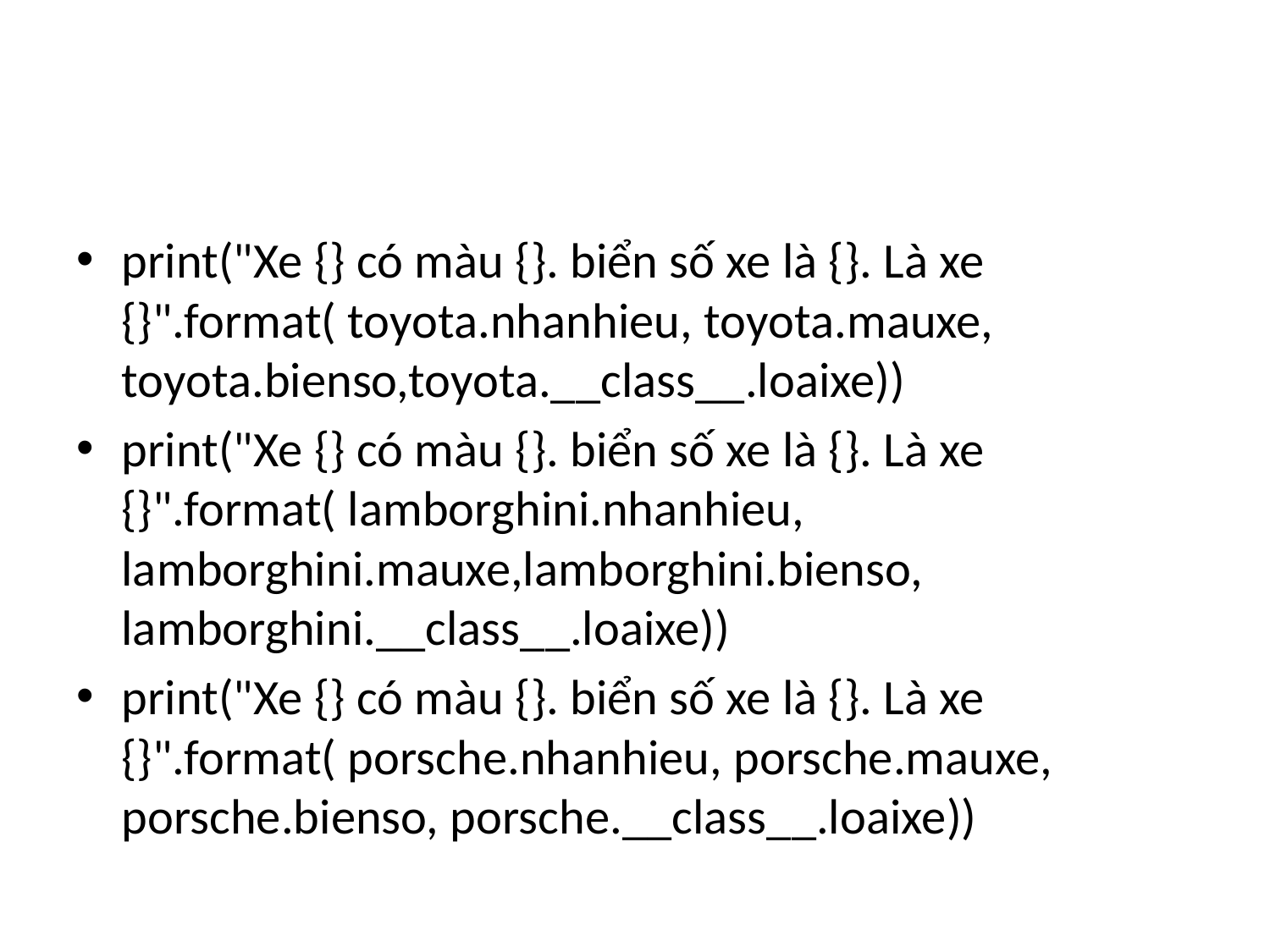

#
print("Xe {} có màu {}. biển số xe là {}. Là xe {}".format( toyota.nhanhieu, toyota.mauxe, toyota.bienso,toyota.__class__.loaixe))
print("Xe {} có màu {}. biển số xe là {}. Là xe {}".format( lamborghini.nhanhieu, lamborghini.mauxe,lamborghini.bienso, lamborghini.__class__.loaixe))
print("Xe {} có màu {}. biển số xe là {}. Là xe {}".format( porsche.nhanhieu, porsche.mauxe, porsche.bienso, porsche.__class__.loaixe))